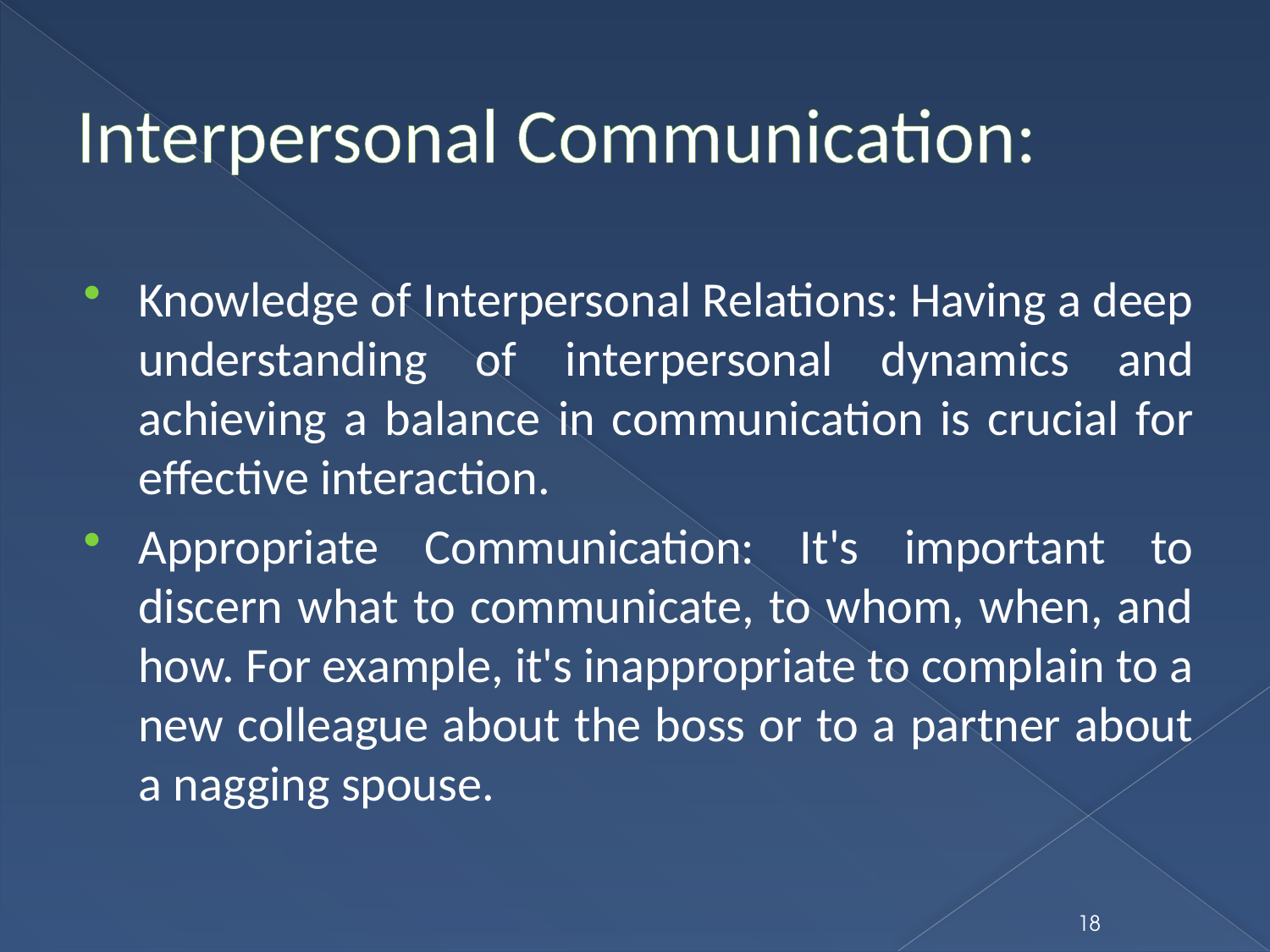

# Interpersonal Communication:
Knowledge of Interpersonal Relations: Having a deep understanding of interpersonal dynamics and achieving a balance in communication is crucial for effective interaction.
Appropriate Communication: It's important to discern what to communicate, to whom, when, and how. For example, it's inappropriate to complain to a new colleague about the boss or to a partner about a nagging spouse.

18